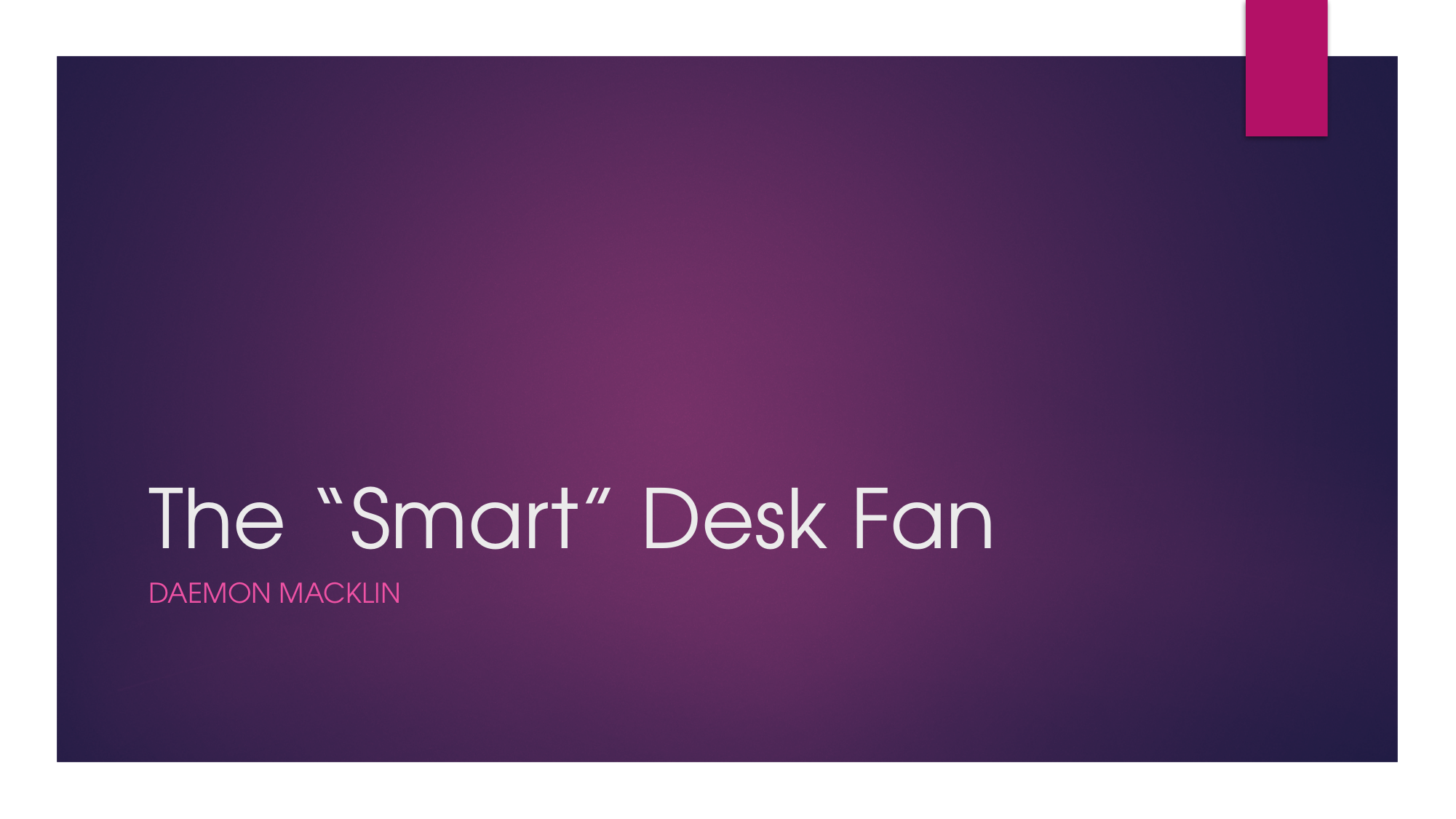

# The “Smart” Desk Fan
DAEMON MACKLIN